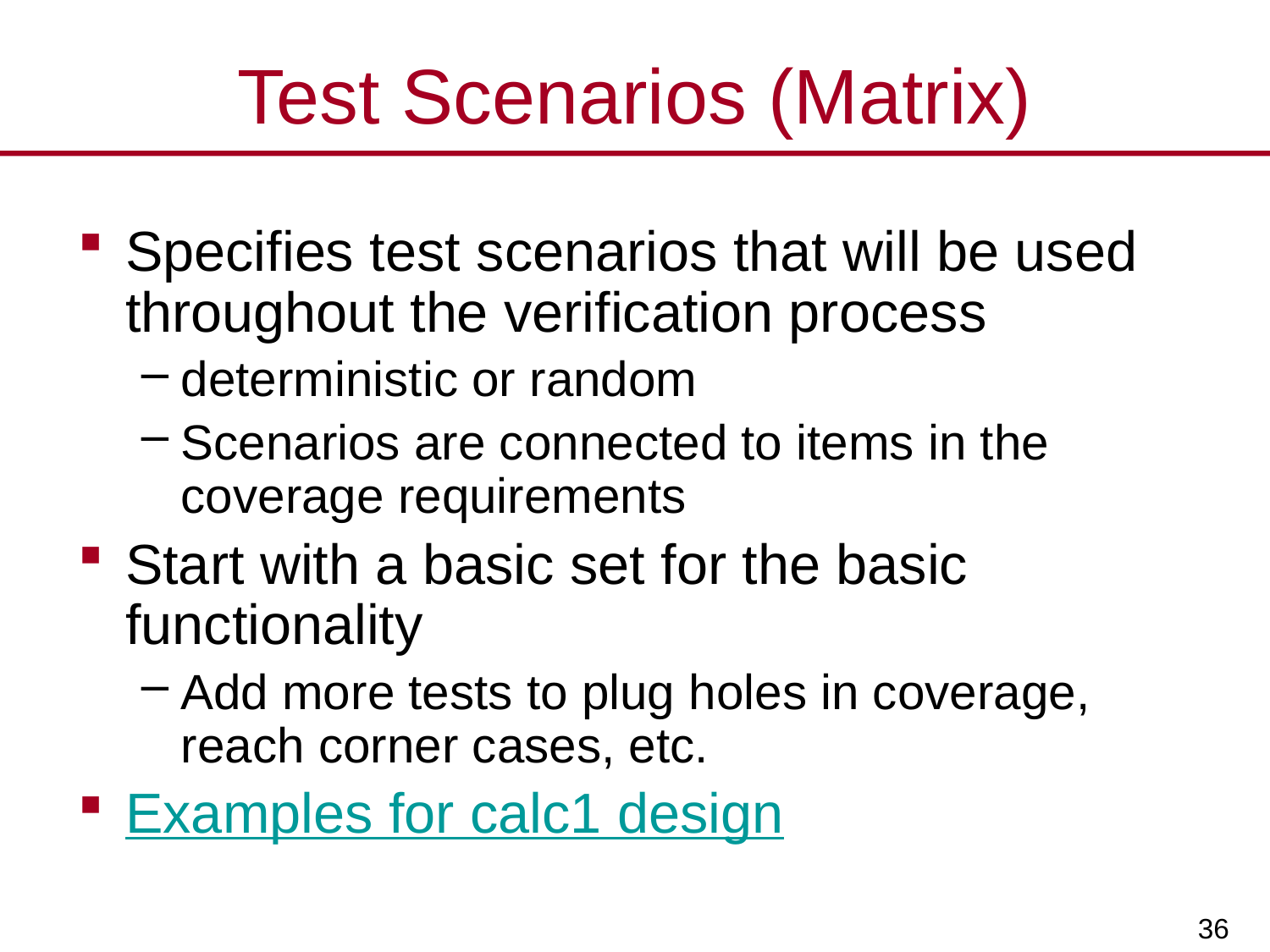

# Test Scenarios (Matrix)
Specifies test scenarios that will be used throughout the verification process
deterministic or random
Scenarios are connected to items in the coverage requirements
Start with a basic set for the basic functionality
Add more tests to plug holes in coverage, reach corner cases, etc.
Examples for calc1 design